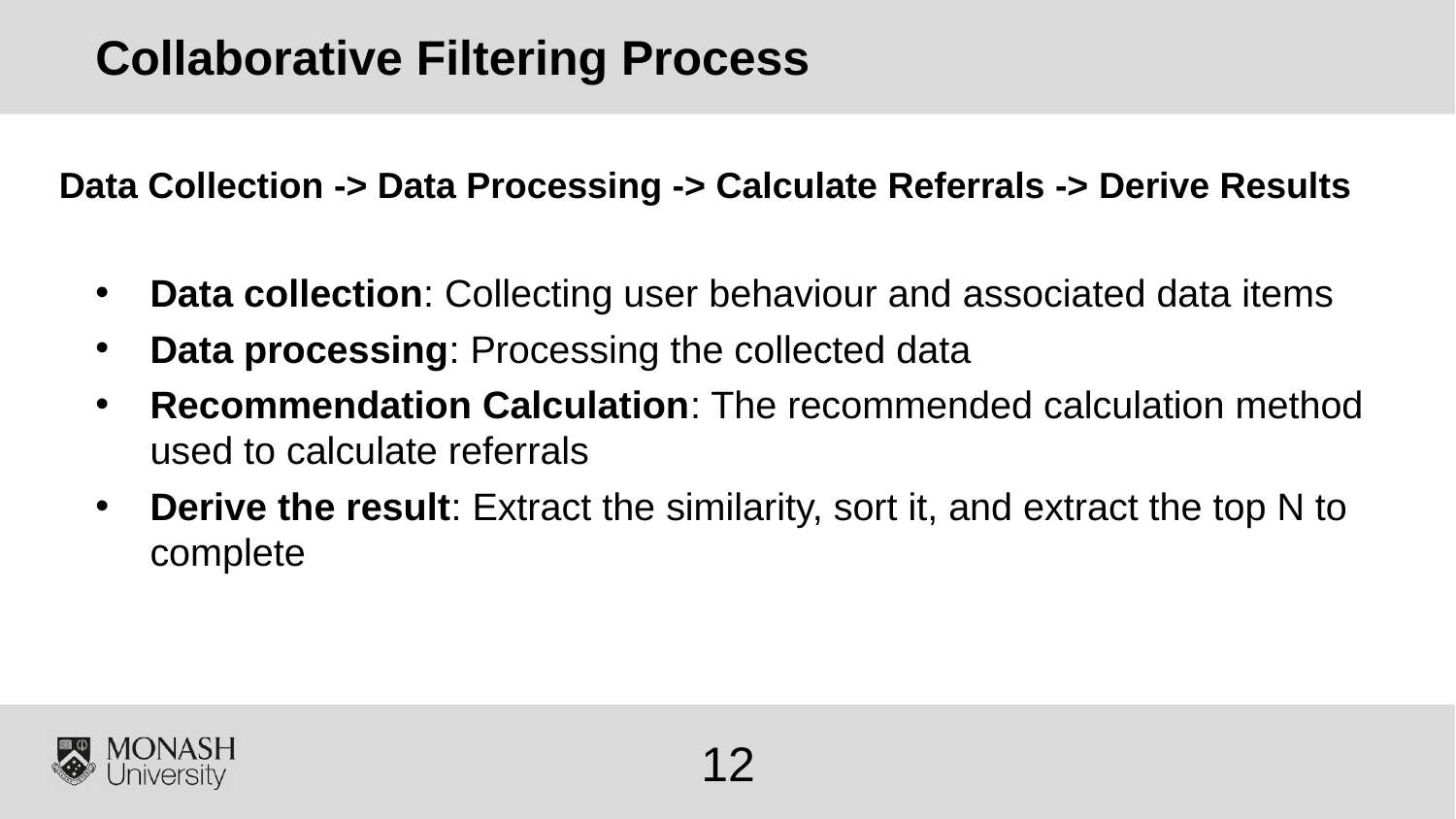

Collaborative Filtering Process

Data Collection -> Data Processing -> Calculate Referrals -> Derive Results

Data collection: Collecting user behaviour and associated data items
Data processing: Processing the collected data
Recommendation Calculation: The recommended calculation method used to calculate referrals
Derive the result: Extract the similarity, sort it, and extract the top N to complete